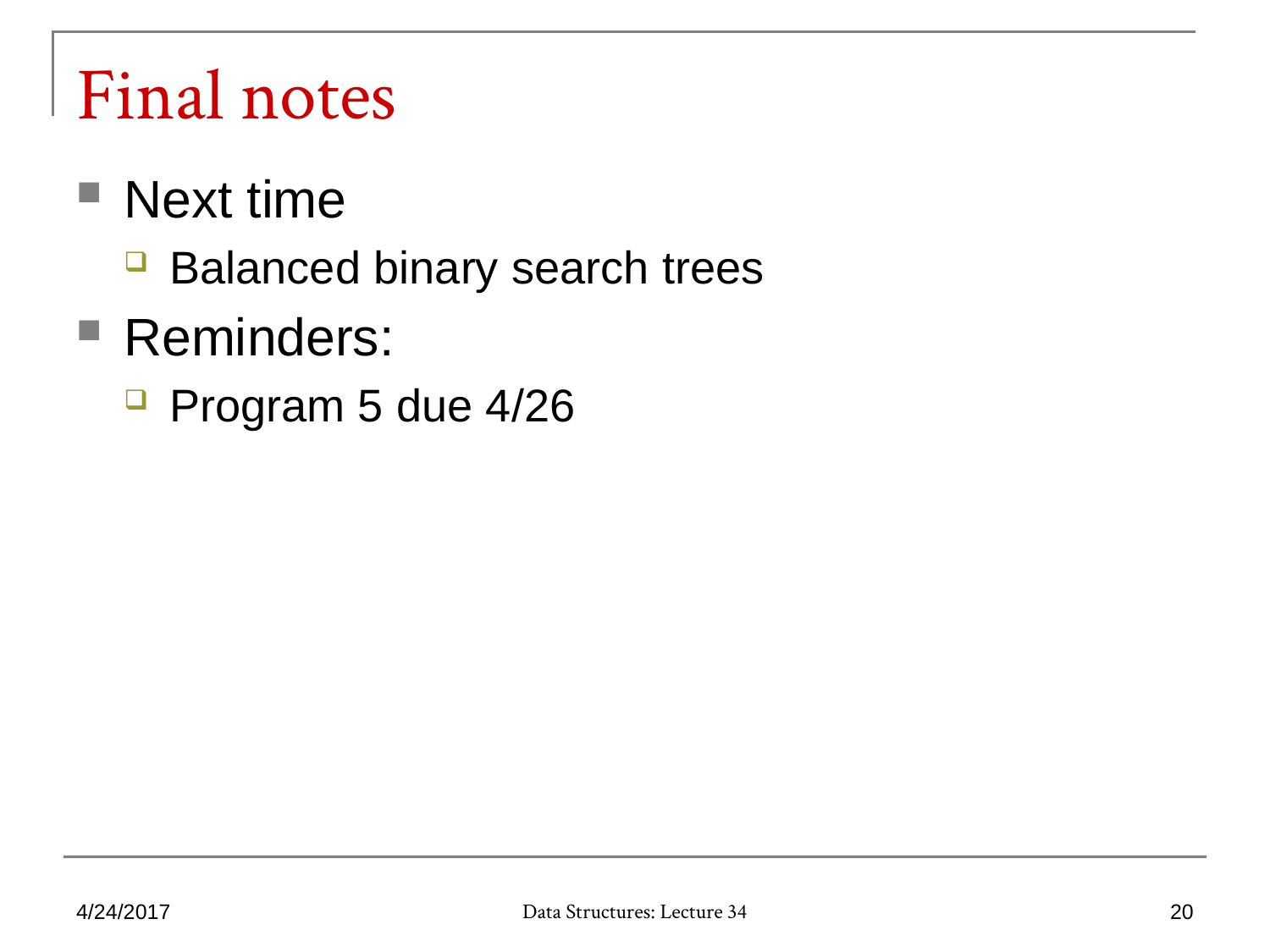

# Final notes
Next time
Balanced binary search trees
Reminders:
Program 5 due 4/26

4/24/2017
20
Data Structures: Lecture 34